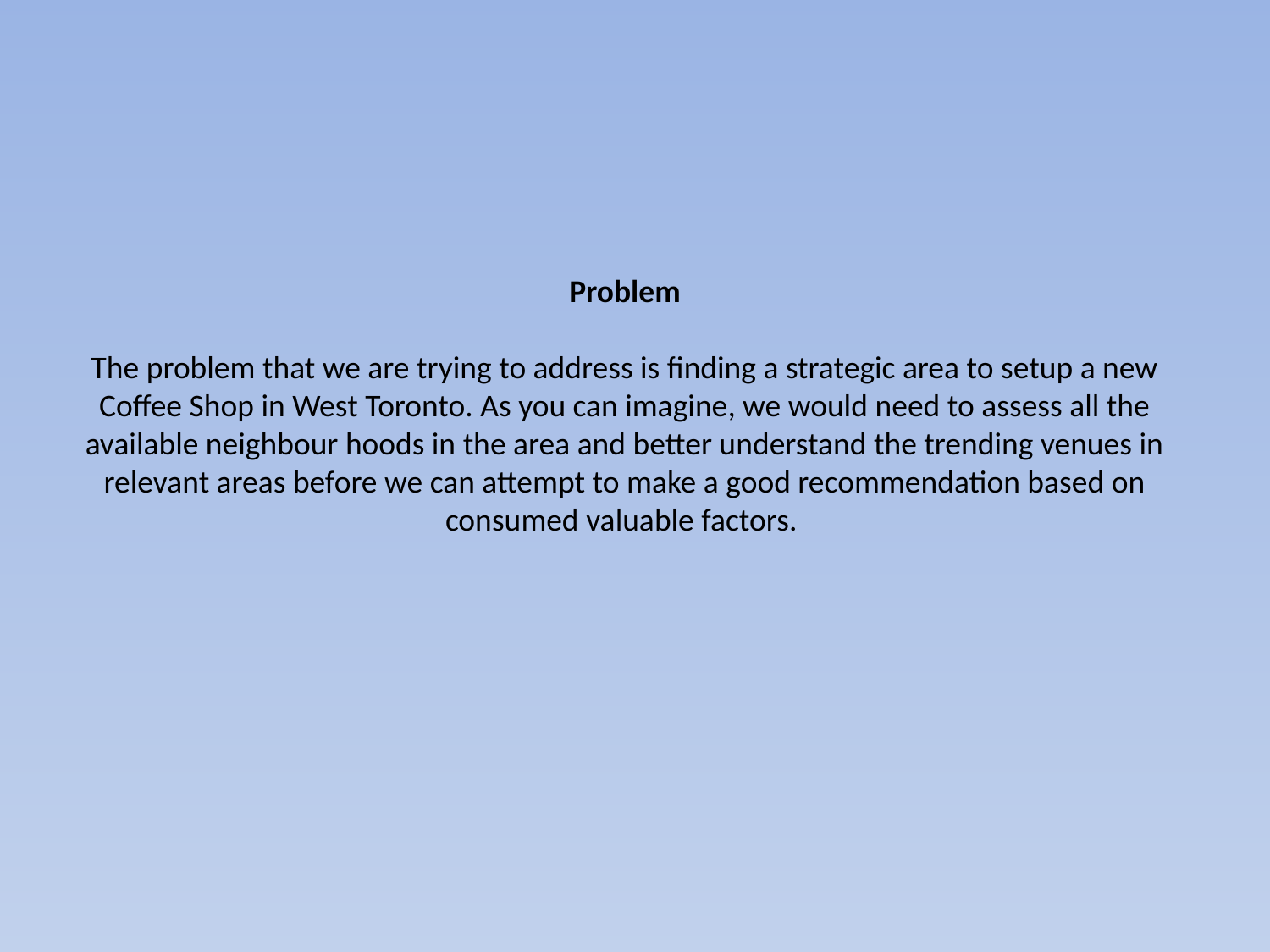

# Problem The problem that we are trying to address is finding a strategic area to setup a new Coffee Shop in West Toronto. As you can imagine, we would need to assess all the available neighbour hoods in the area and better understand the trending venues in relevant areas before we can attempt to make a good recommendation based on consumed valuable factors.